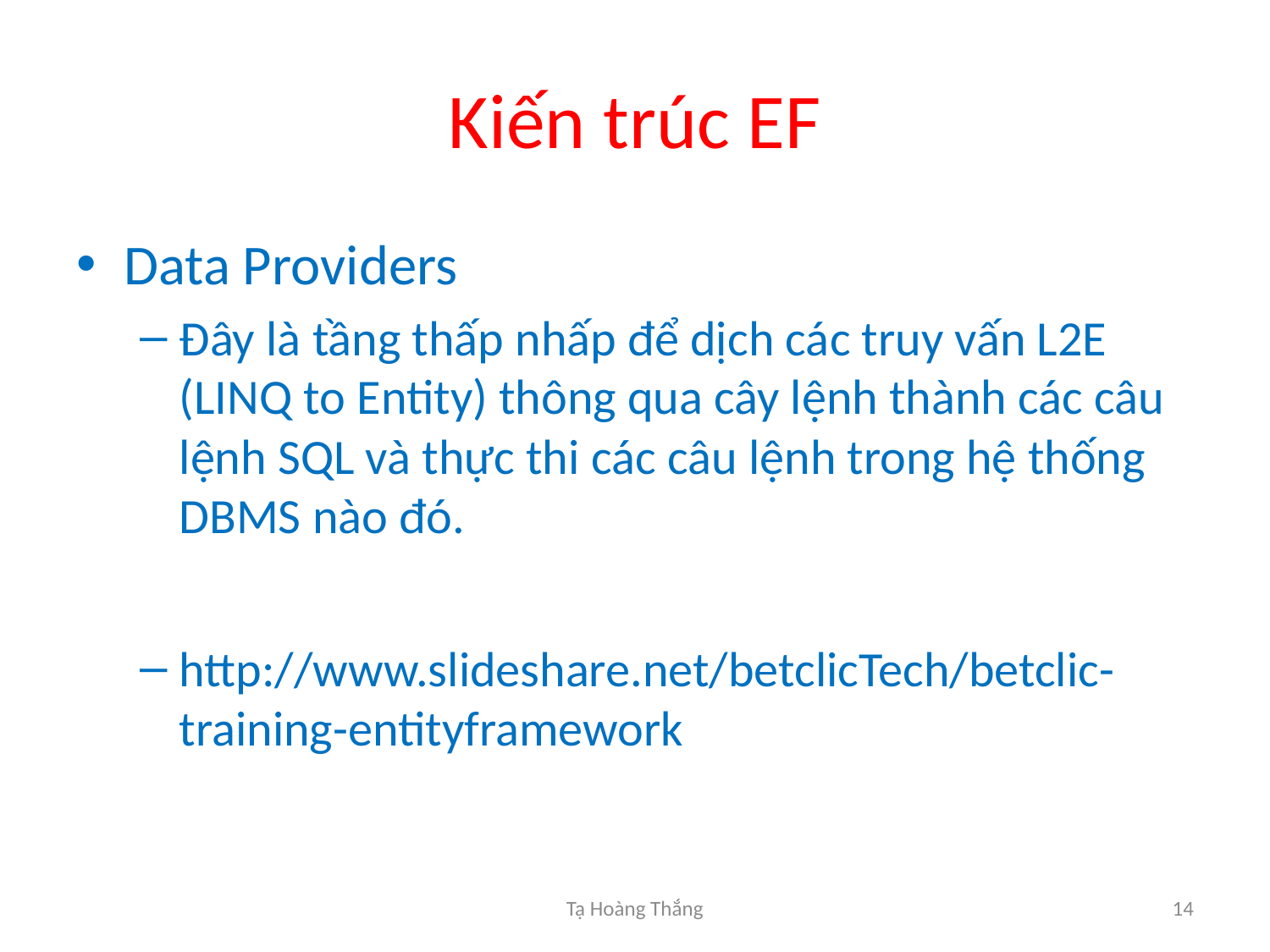

# Kiến trúc EF
Data Providers
Đây là tầng thấp nhấp để dịch các truy vấn L2E (LINQ to Entity) thông qua cây lệnh thành các câu lệnh SQL và thực thi các câu lệnh trong hệ thống DBMS nào đó.

http://www.slideshare.net/betclicTech/betclic-training-entityframework

Tạ Hoàng Thắng
14